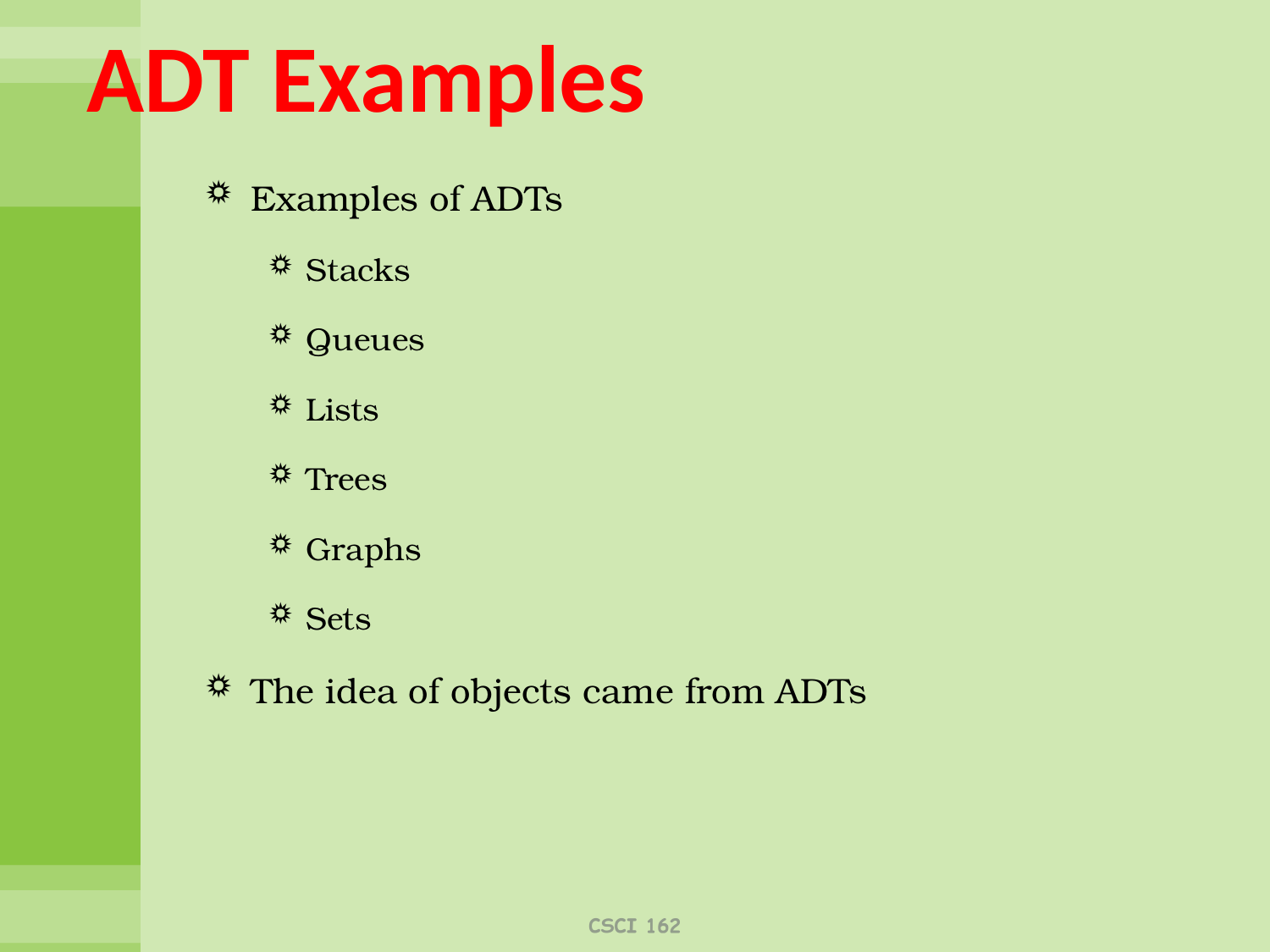

# ADT Examples
Examples of ADTs
Stacks
Queues
Lists
Trees
Graphs
Sets
The idea of objects came from ADTs
CSCI 162